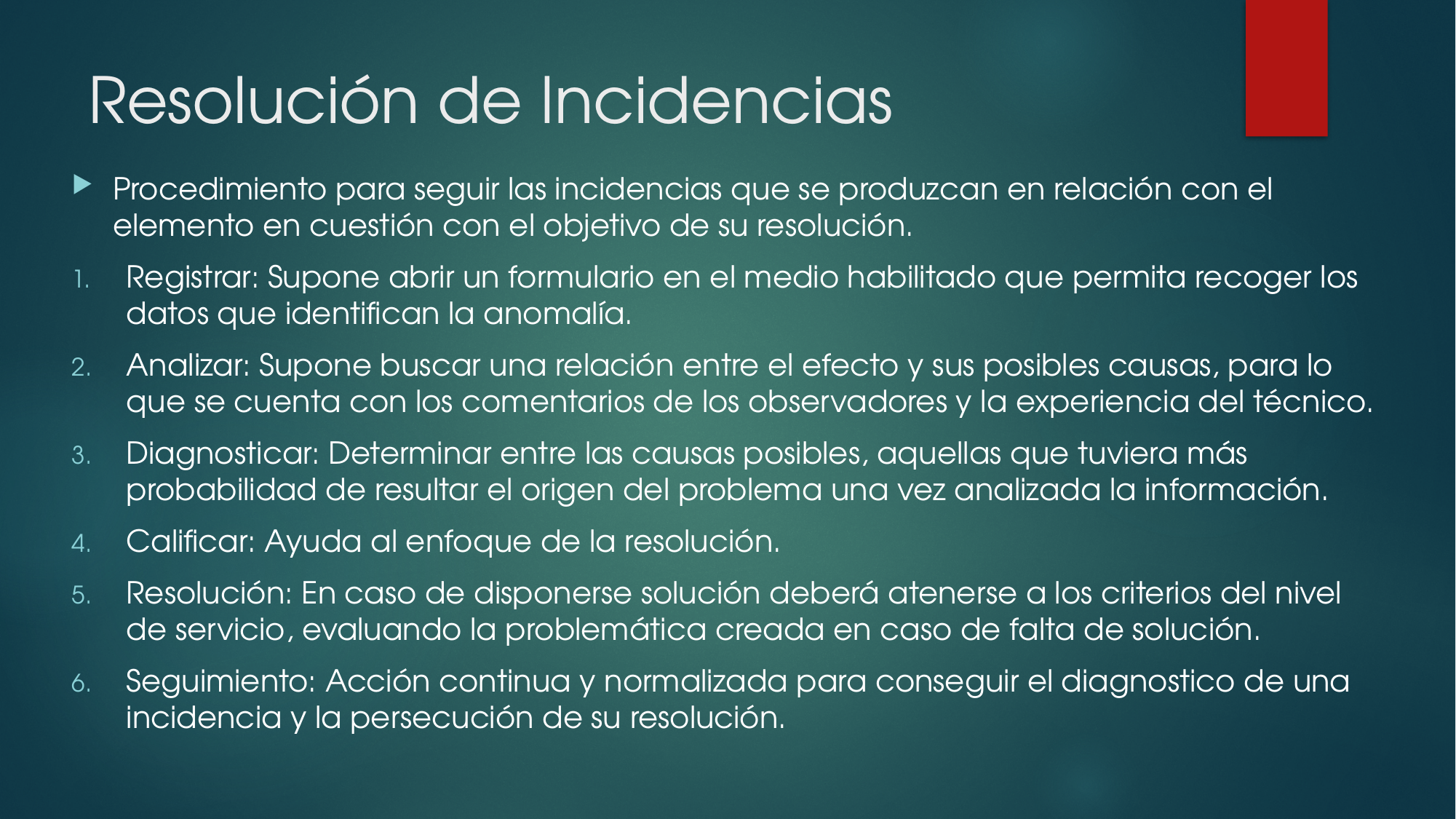

# Resolución de Incidencias
Procedimiento para seguir las incidencias que se produzcan en relación con el elemento en cuestión con el objetivo de su resolución.
Registrar: Supone abrir un formulario en el medio habilitado que permita recoger los datos que identifican la anomalía.
Analizar: Supone buscar una relación entre el efecto y sus posibles causas, para lo que se cuenta con los comentarios de los observadores y la experiencia del técnico.
Diagnosticar: Determinar entre las causas posibles, aquellas que tuviera más probabilidad de resultar el origen del problema una vez analizada la información.
Calificar: Ayuda al enfoque de la resolución.
Resolución: En caso de disponerse solución deberá atenerse a los criterios del nivel de servicio, evaluando la problemática creada en caso de falta de solución.
Seguimiento: Acción continua y normalizada para conseguir el diagnostico de una incidencia y la persecución de su resolución.